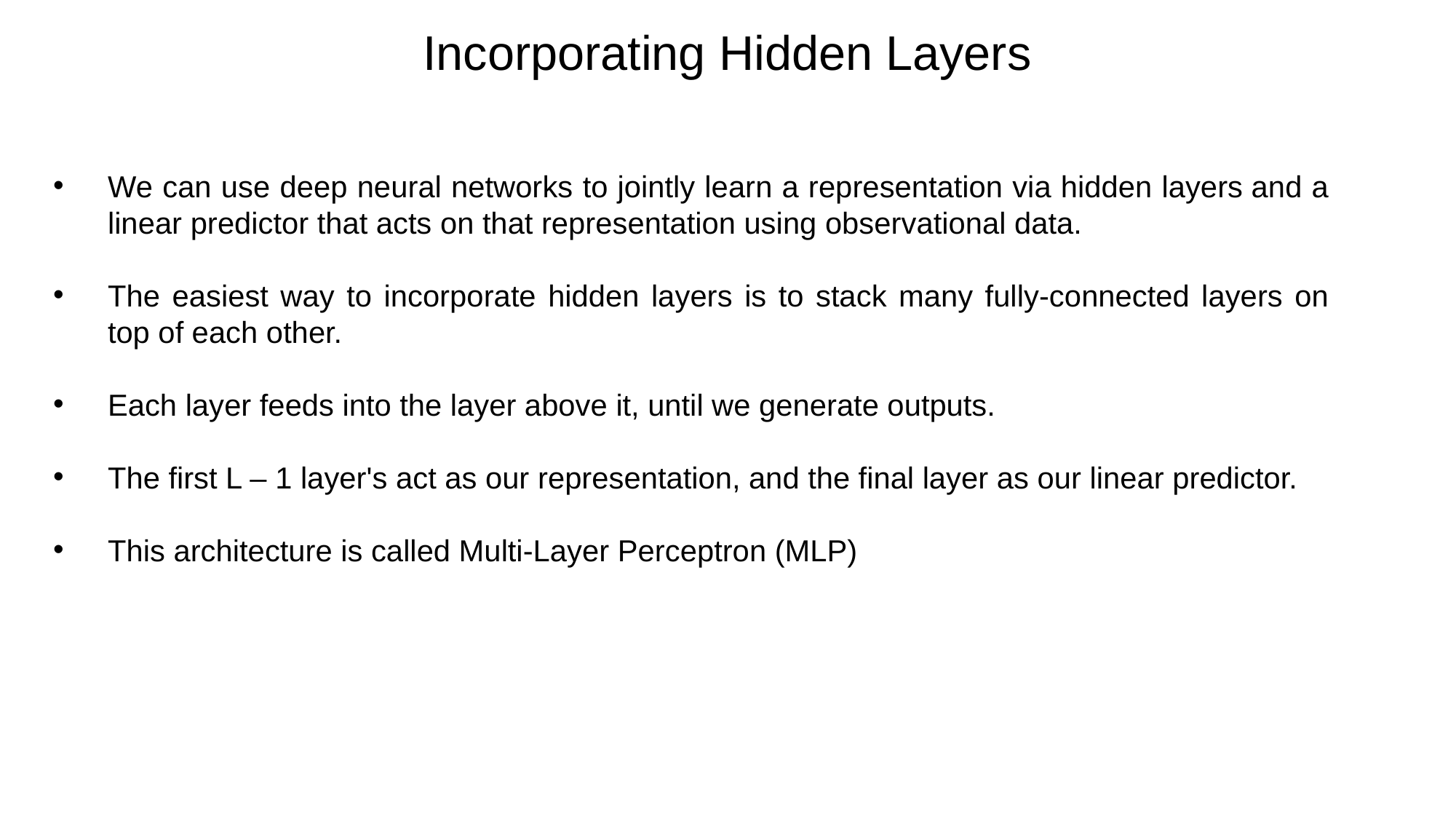

# Incorporating Hidden Layers
We can use deep neural networks to jointly learn a representation via hidden layers and a linear predictor that acts on that representation using observational data.

The easiest way to incorporate hidden layers is to stack many fully-connected layers on top of each other.

Each layer feeds into the layer above it, until we generate outputs.

The first L – 1 layer's act as our representation, and the final layer as our linear predictor.

This architecture is called Multi-Layer Perceptron (MLP)